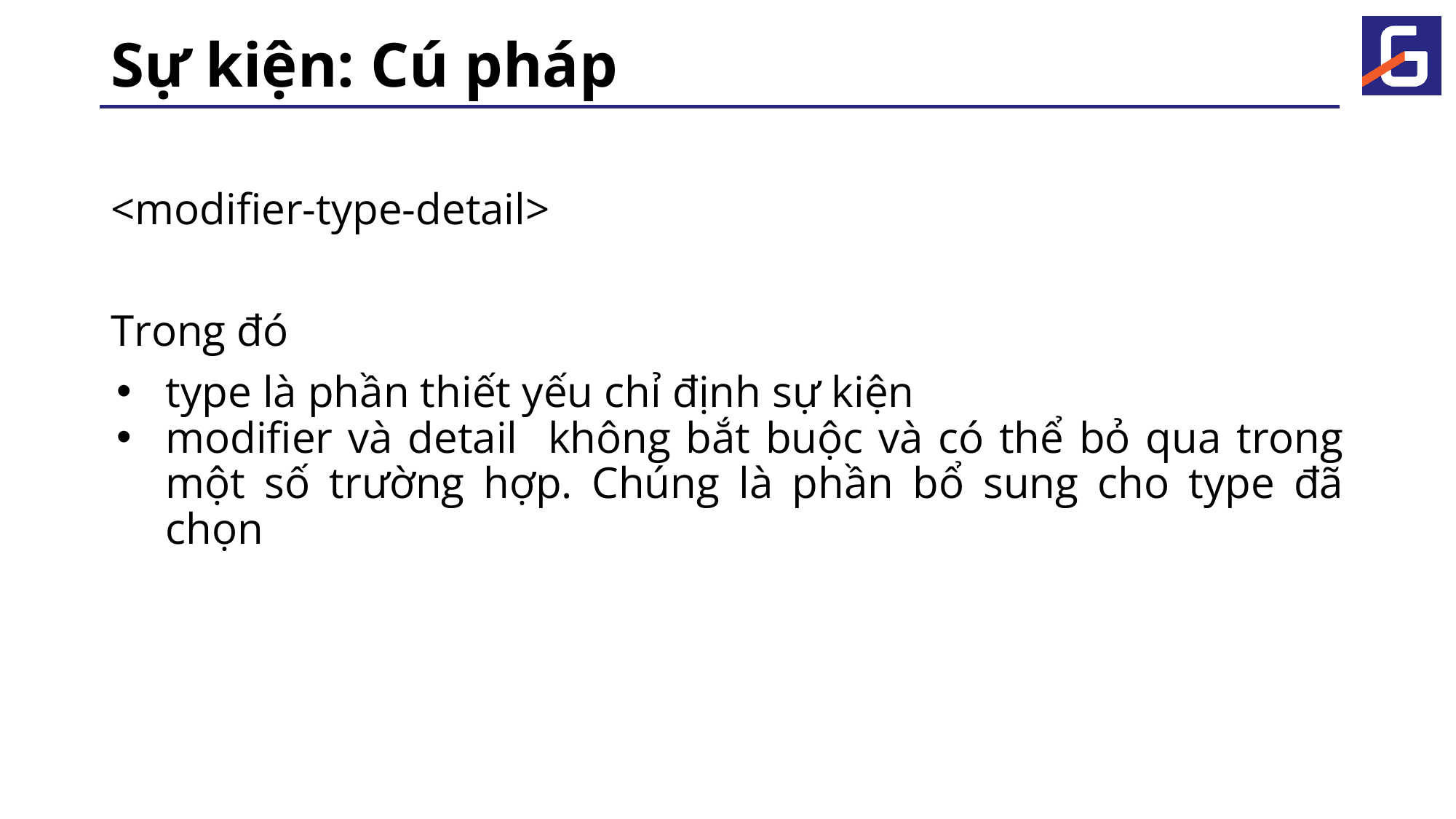

# Sự kiện: Cú pháp

<modifier-type-detail>

Trong đó
type là phần thiết yếu chỉ định sự kiện
modifier và detail  không bắt buộc và có thể bỏ qua trong một số trường hợp. Chúng là phần bổ sung cho type đã chọn